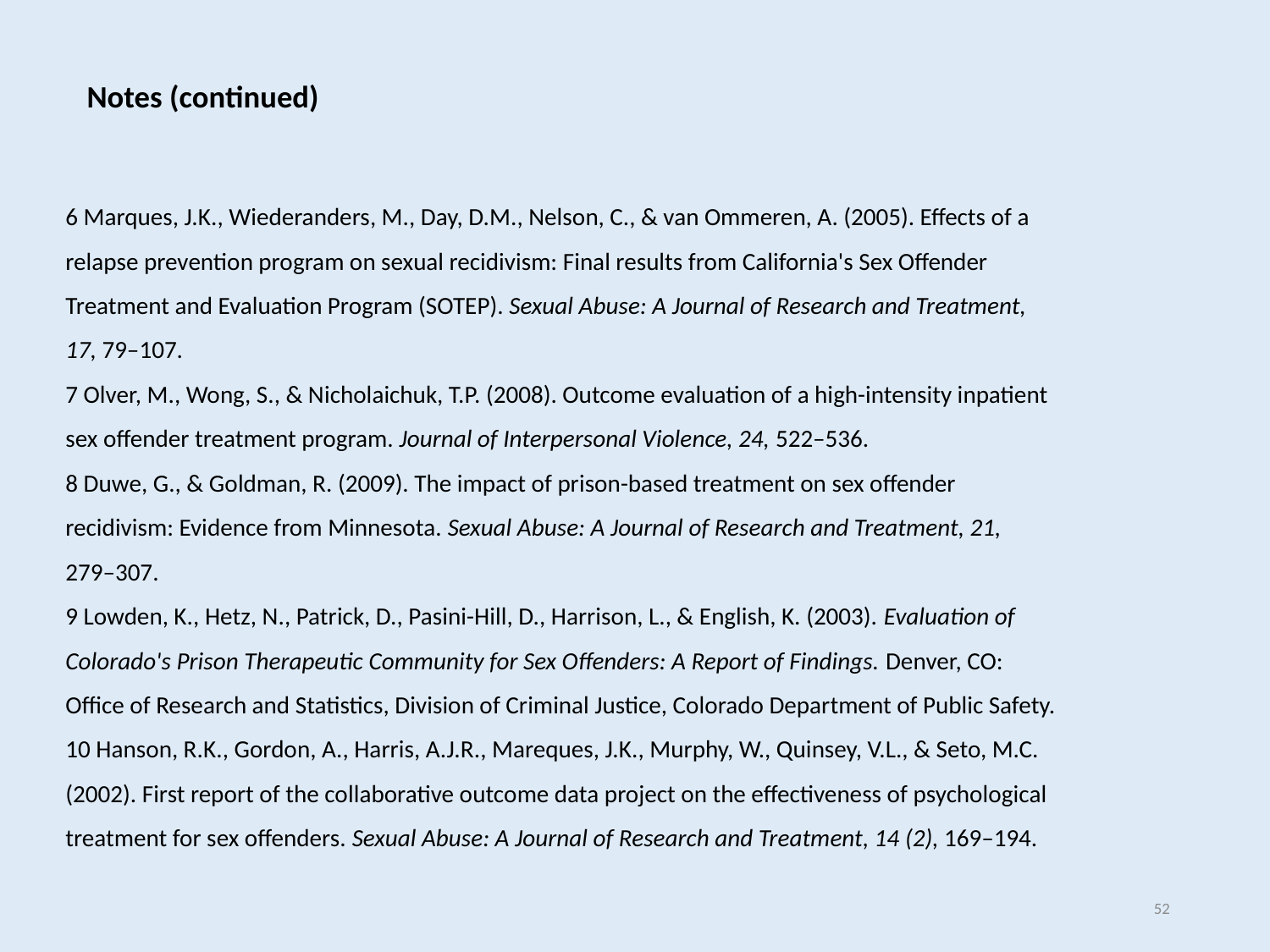

# Notes (continued)
6 Marques, J.K., Wiederanders, M., Day, D.M., Nelson, C., & van Ommeren, A. (2005). Effects of a relapse prevention program on sexual recidivism: Final results from California's Sex Offender Treatment and Evaluation Program (SOTEP). Sexual Abuse: A Journal of Research and Treatment, 17, 79–107.
7 Olver, M., Wong, S., & Nicholaichuk, T.P. (2008). Outcome evaluation of a high-intensity inpatient sex offender treatment program. Journal of Interpersonal Violence, 24, 522–536.
8 Duwe, G., & Goldman, R. (2009). The impact of prison-based treatment on sex offender recidivism: Evidence from Minnesota. Sexual Abuse: A Journal of Research and Treatment, 21, 279–307.
9 Lowden, K., Hetz, N., Patrick, D., Pasini-Hill, D., Harrison, L., & English, K. (2003). Evaluation of Colorado's Prison Therapeutic Community for Sex Offenders: A Report of Findings. Denver, CO: Office of Research and Statistics, Division of Criminal Justice, Colorado Department of Public Safety.
10 Hanson, R.K., Gordon, A., Harris, A.J.R., Mareques, J.K., Murphy, W., Quinsey, V.L., & Seto, M.C. (2002). First report of the collaborative outcome data project on the effectiveness of psychological treatment for sex offenders. Sexual Abuse: A Journal of Research and Treatment, 14 (2), 169–194.
52